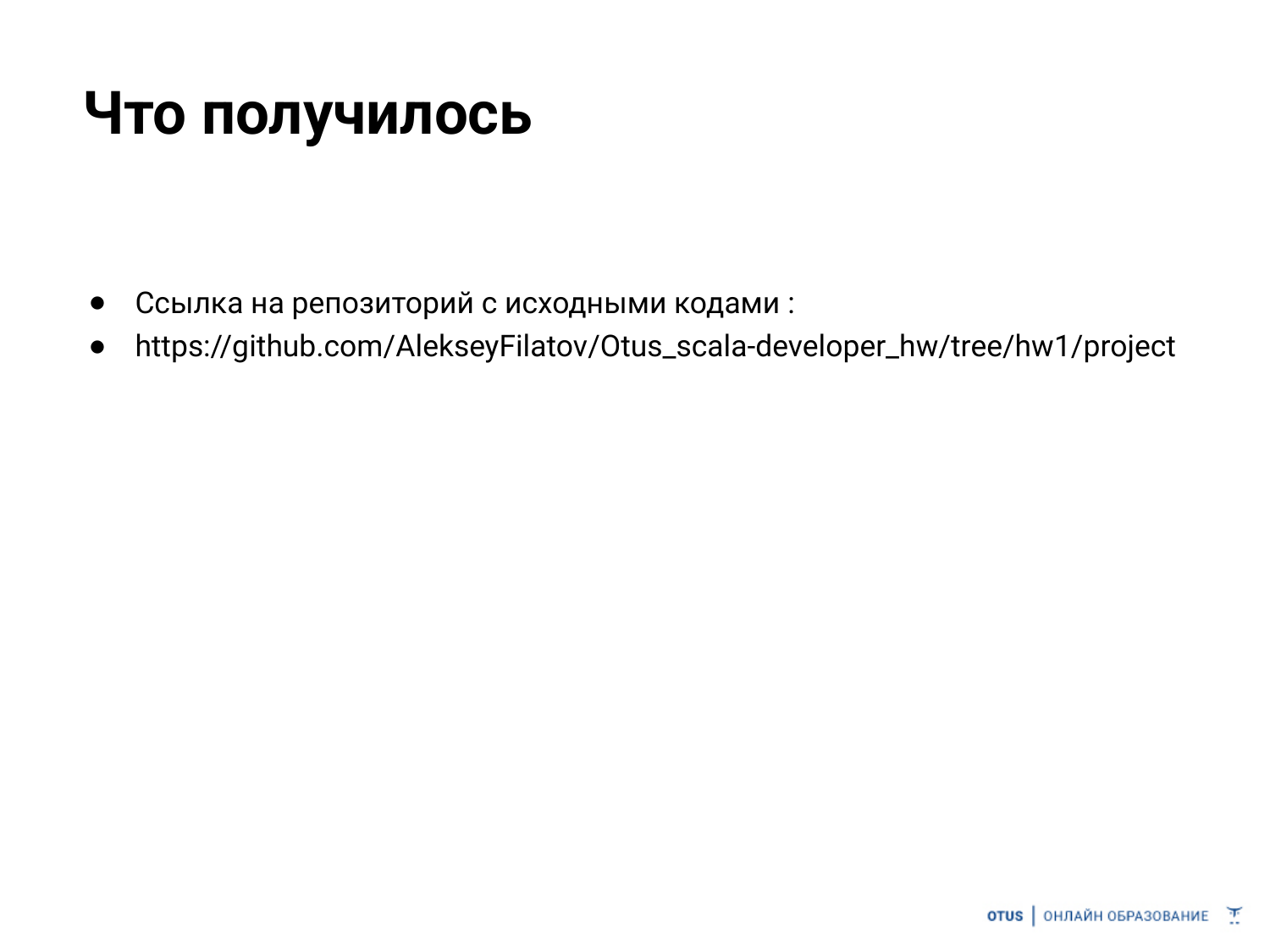

# Что получилось
Ссылка на репозиторий с исходными кодами :
https://github.com/AlekseyFilatov/Otus_scala-developer_hw/tree/hw1/project